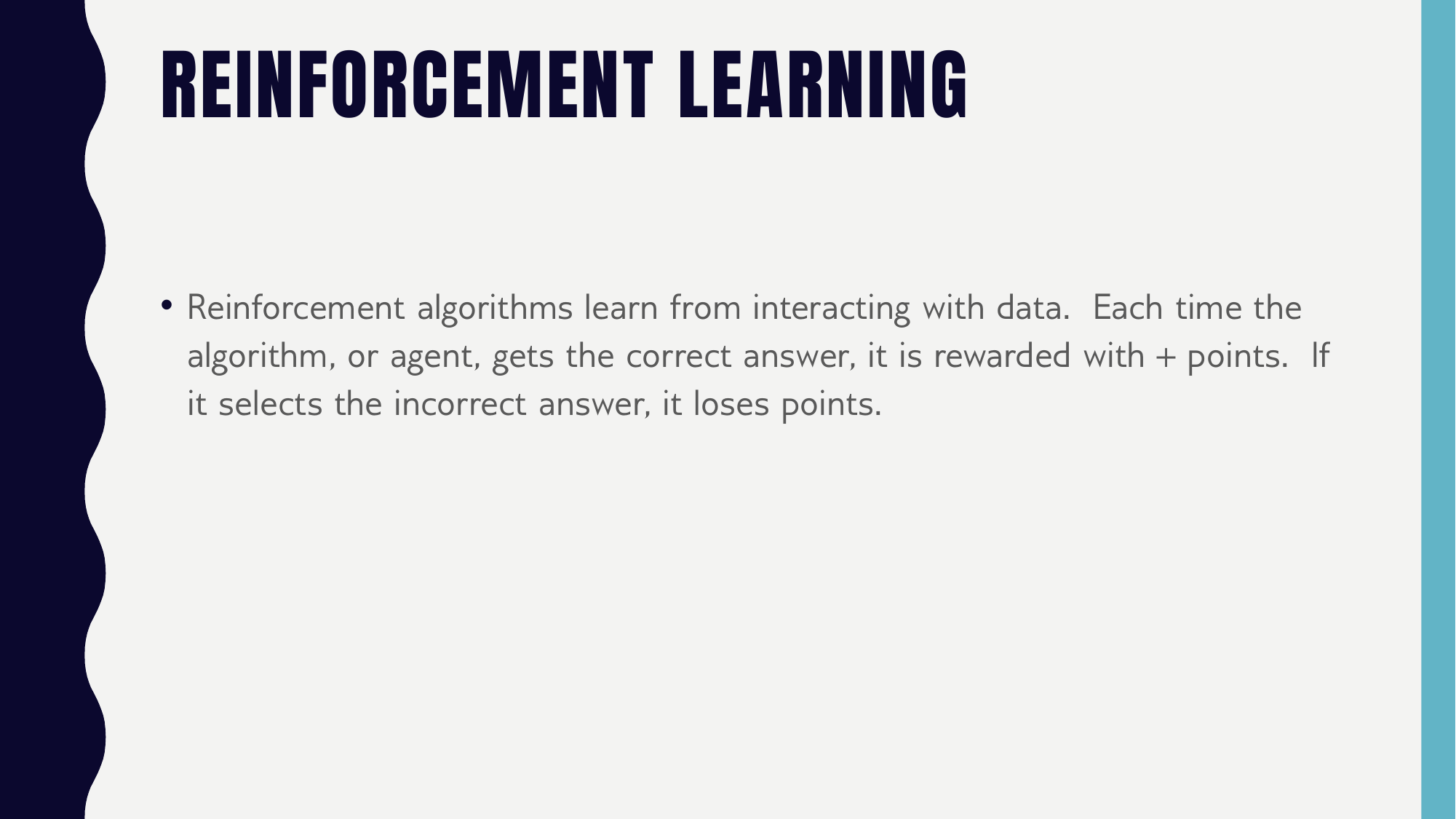

# Reinforcement learning
Reinforcement algorithms learn from interacting with data.  Each time the algorithm, or agent, gets the correct answer, it is rewarded with + points.  If it selects the incorrect answer, it loses points.